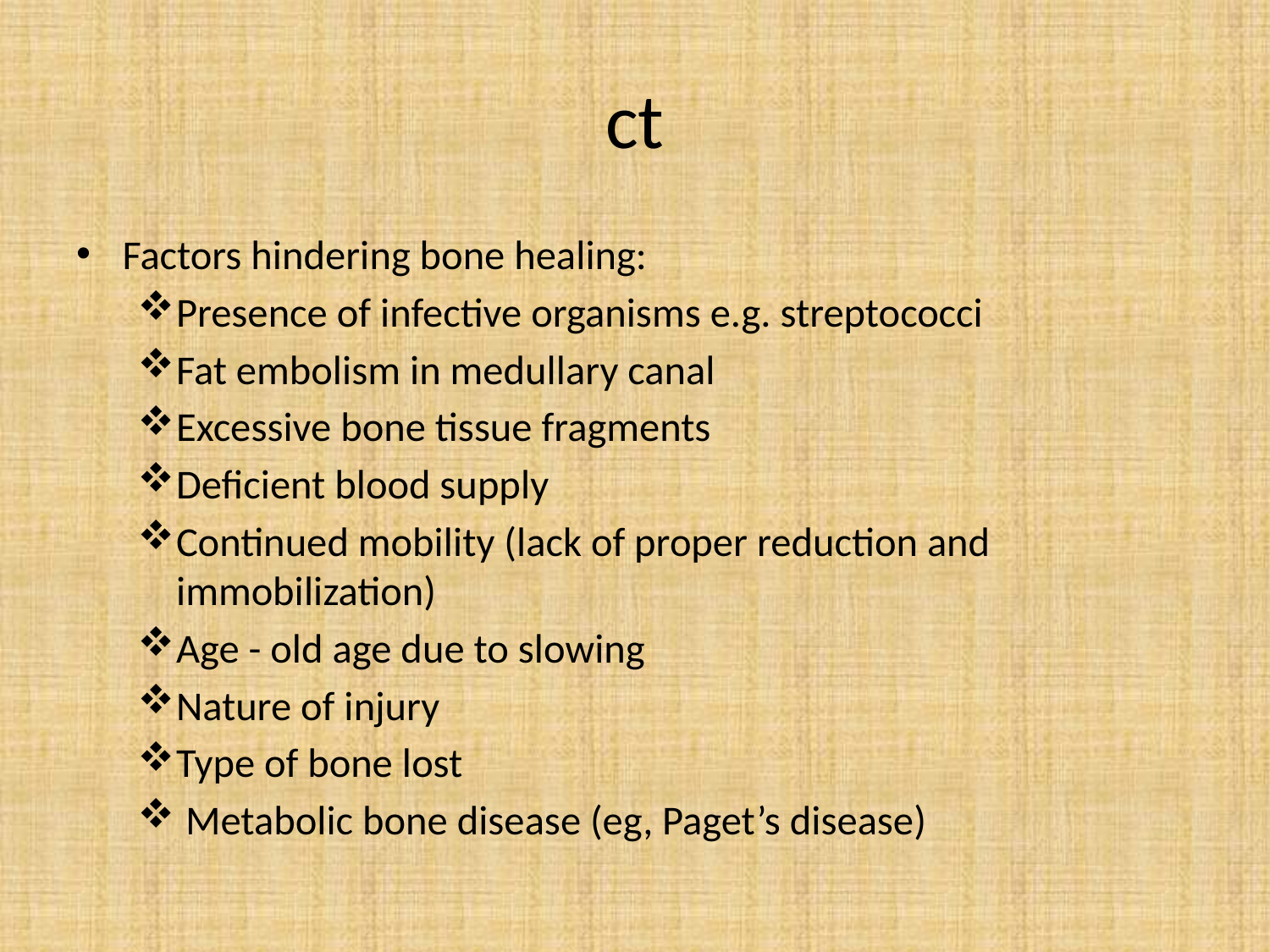

# ct
Factors hindering bone healing:
Presence of infective organisms e.g. streptococci
Fat embolism in medullary canal
Excessive bone tissue fragments
Deficient blood supply
Continued mobility (lack of proper reduction and immobilization)
Age - old age due to slowing
Nature of injury
Type of bone lost
 Metabolic bone disease (eg, Paget’s disease)